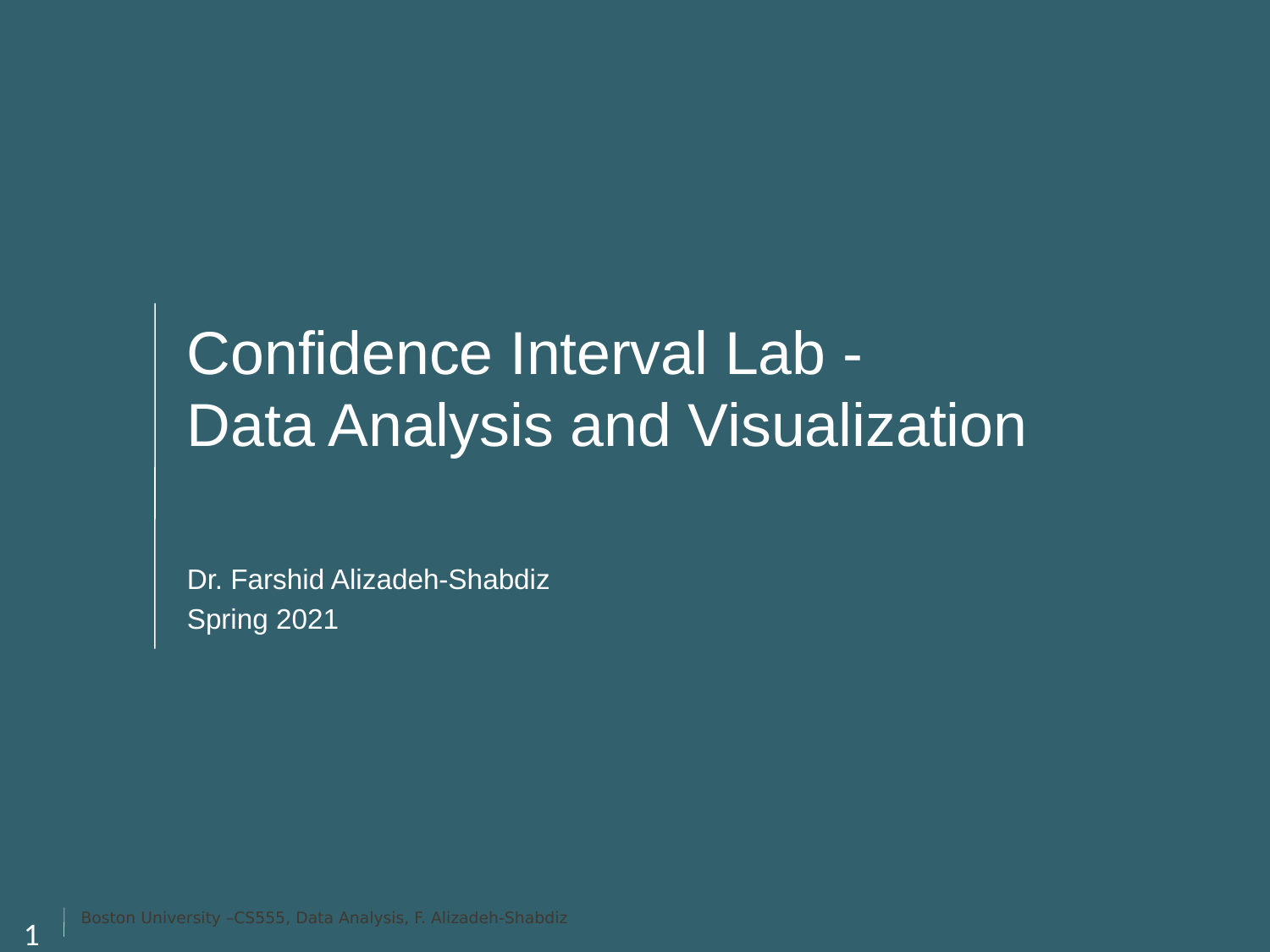

# Confidence Interval Lab - Data Analysis and Visualization

Dr. Farshid Alizadeh-Shabdiz
Spring 2021
1